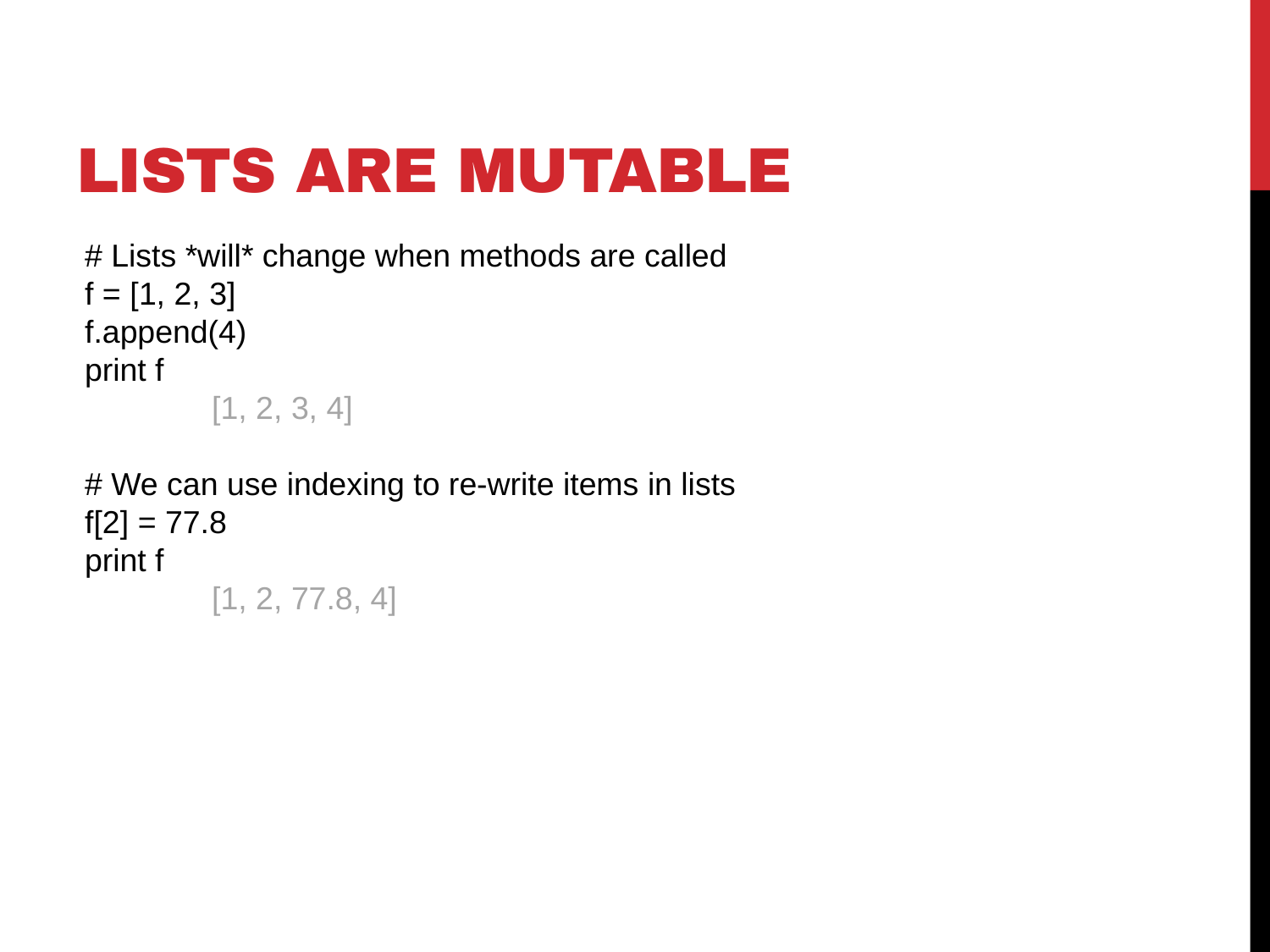

# lists are mutable
# Lists *will* change when methods are called
f = [1, 2, 3]
f.append(4)
print f
	[1, 2, 3, 4]

# We can use indexing to re-write items in lists
f[2] = 77.8
print f
	[1, 2, 77.8, 4]